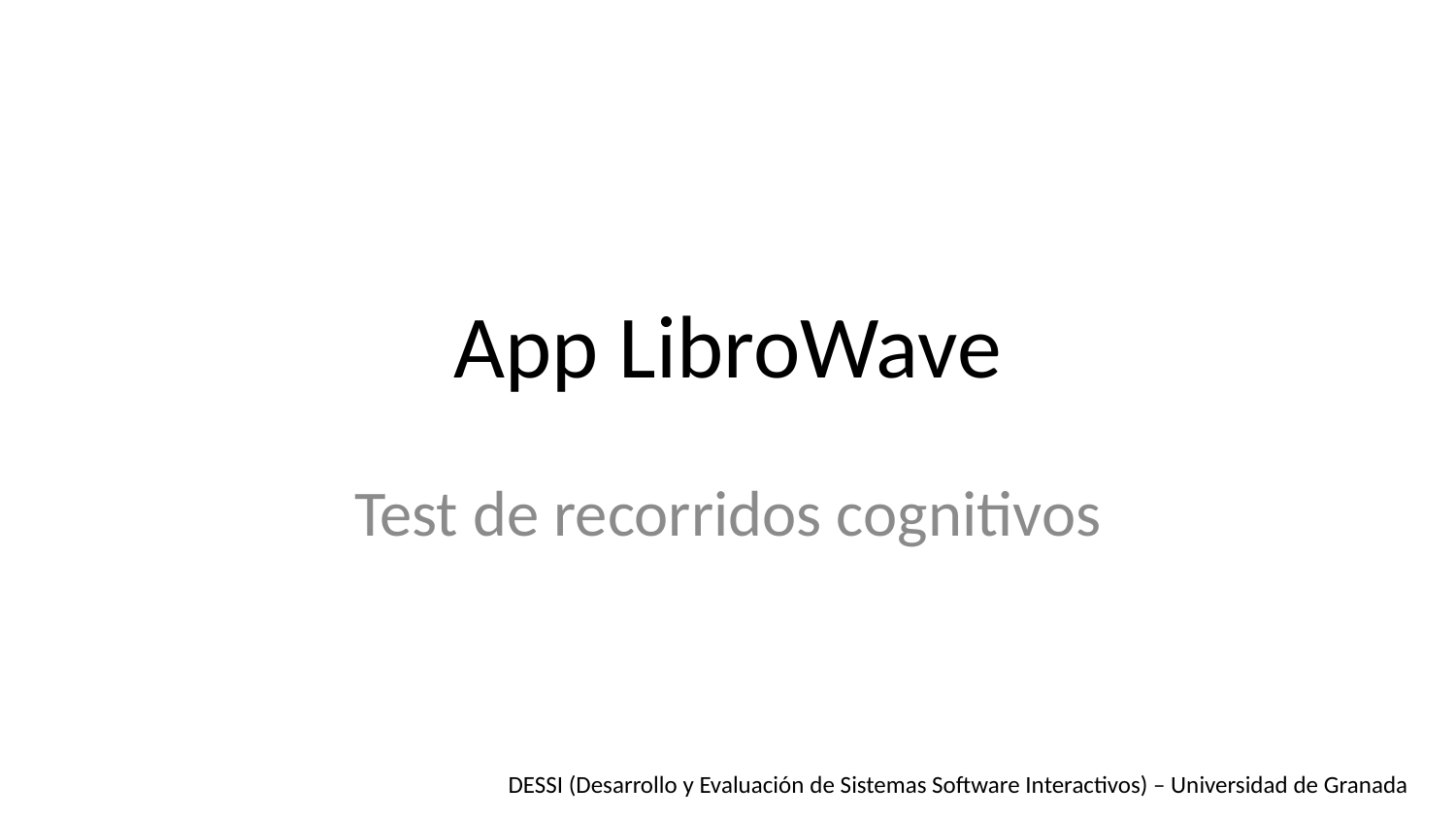

# App LibroWave
Test de recorridos cognitivos
DESSI (Desarrollo y Evaluación de Sistemas Software Interactivos) – Universidad de Granada